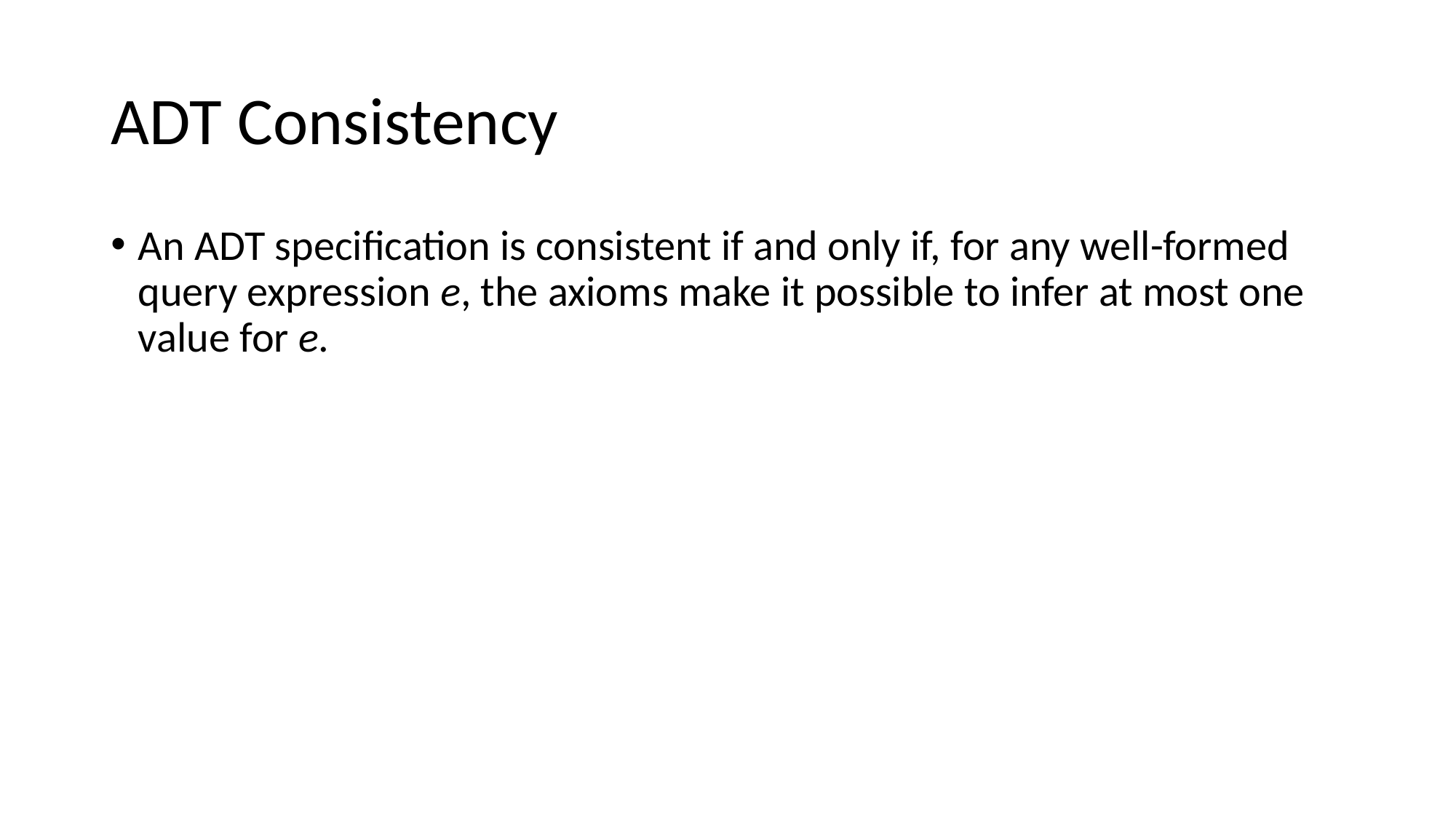

# ADT Consistency
An ADT specification is consistent if and only if, for any well-formed query expression e, the axioms make it possible to infer at most one value for e.